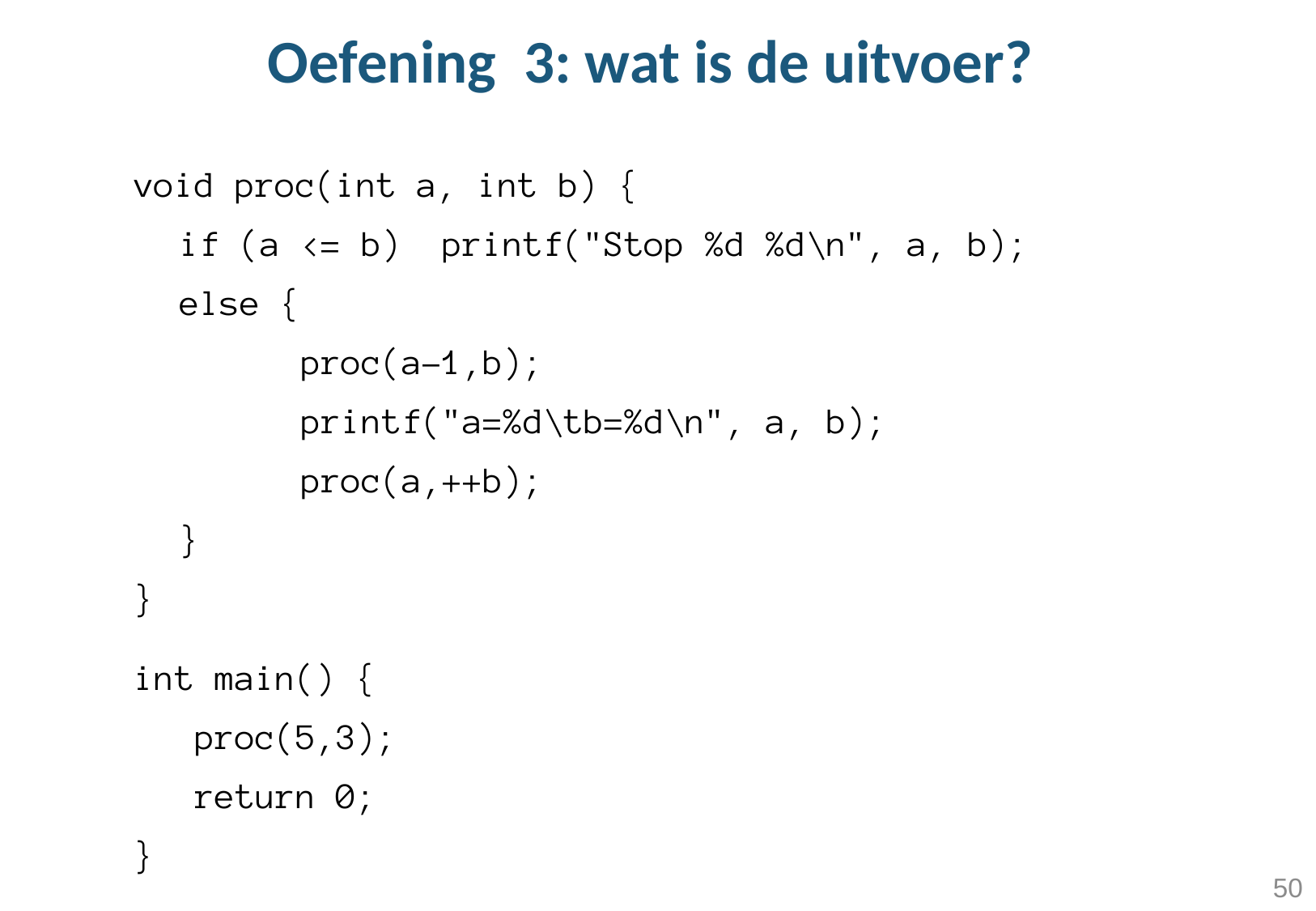

# Oefening  3: wat is de uitvoer?
void proc(int a, int b) {
	if (a <= b)  printf("Stop %d %d\n", a, b);
	else {
		proc(a-1,b);
		printf("a=%d\tb=%d\n", a, b);
		proc(a,++b);
	}
}
int main() {
   proc(5,3);
   return 0;
}
50